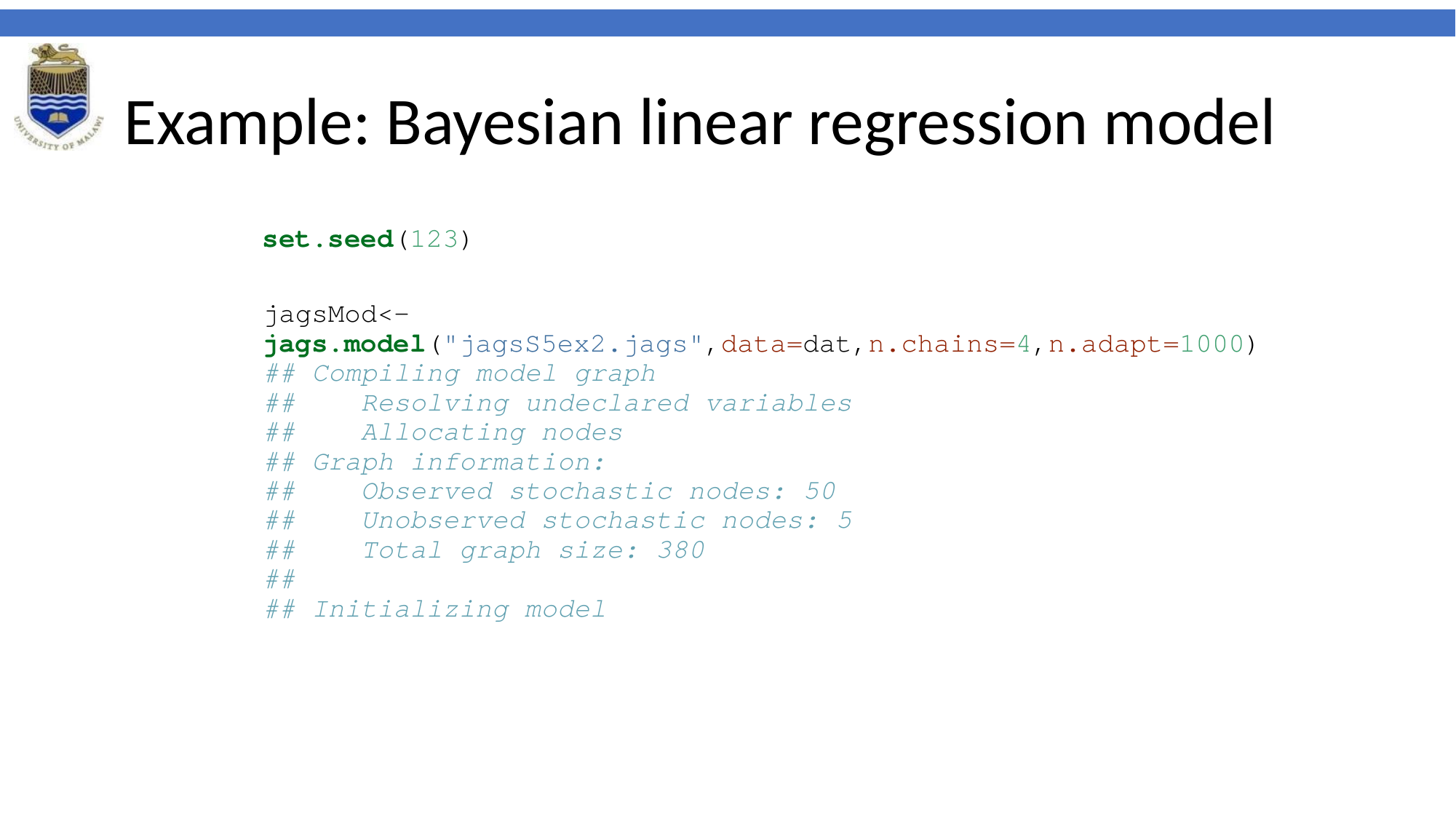

# Example: Bayesian linear regression model
set.seed(123)
jagsMod<-jags.model("jagsS5ex2.jags",data=dat,n.chains=4,n.adapt=1000)
## Compiling model graph
##    Resolving undeclared variables
##    Allocating nodes
## Graph information:
##    Observed stochastic nodes: 50
##    Unobserved stochastic nodes: 5
##    Total graph size: 380
##
## Initializing model